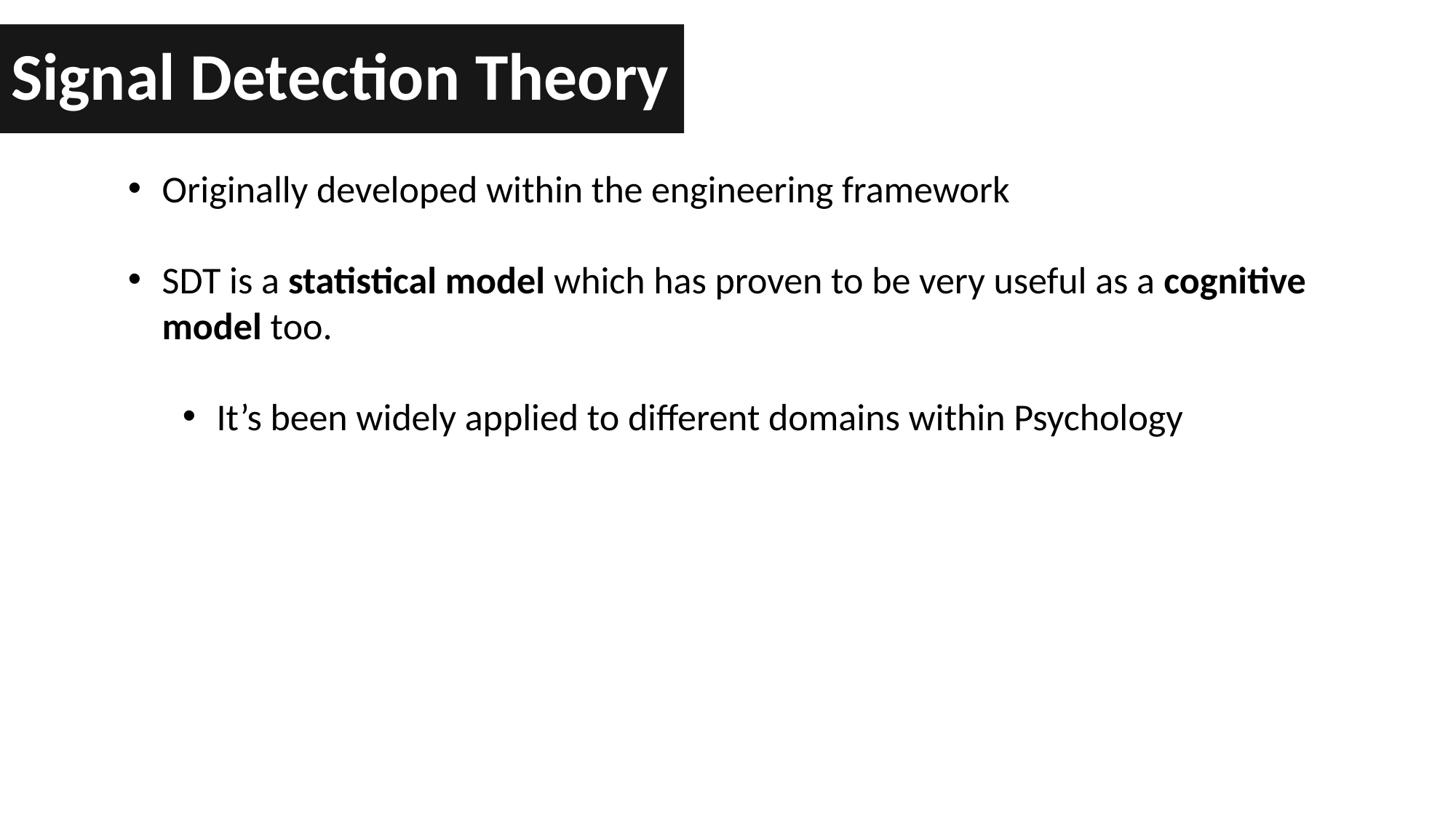

# Signal Detection Theory
Originally developed within the engineering framework

SDT is a statistical model which has proven to be very useful as a cognitive model too.

It’s been widely applied to different domains within Psychology